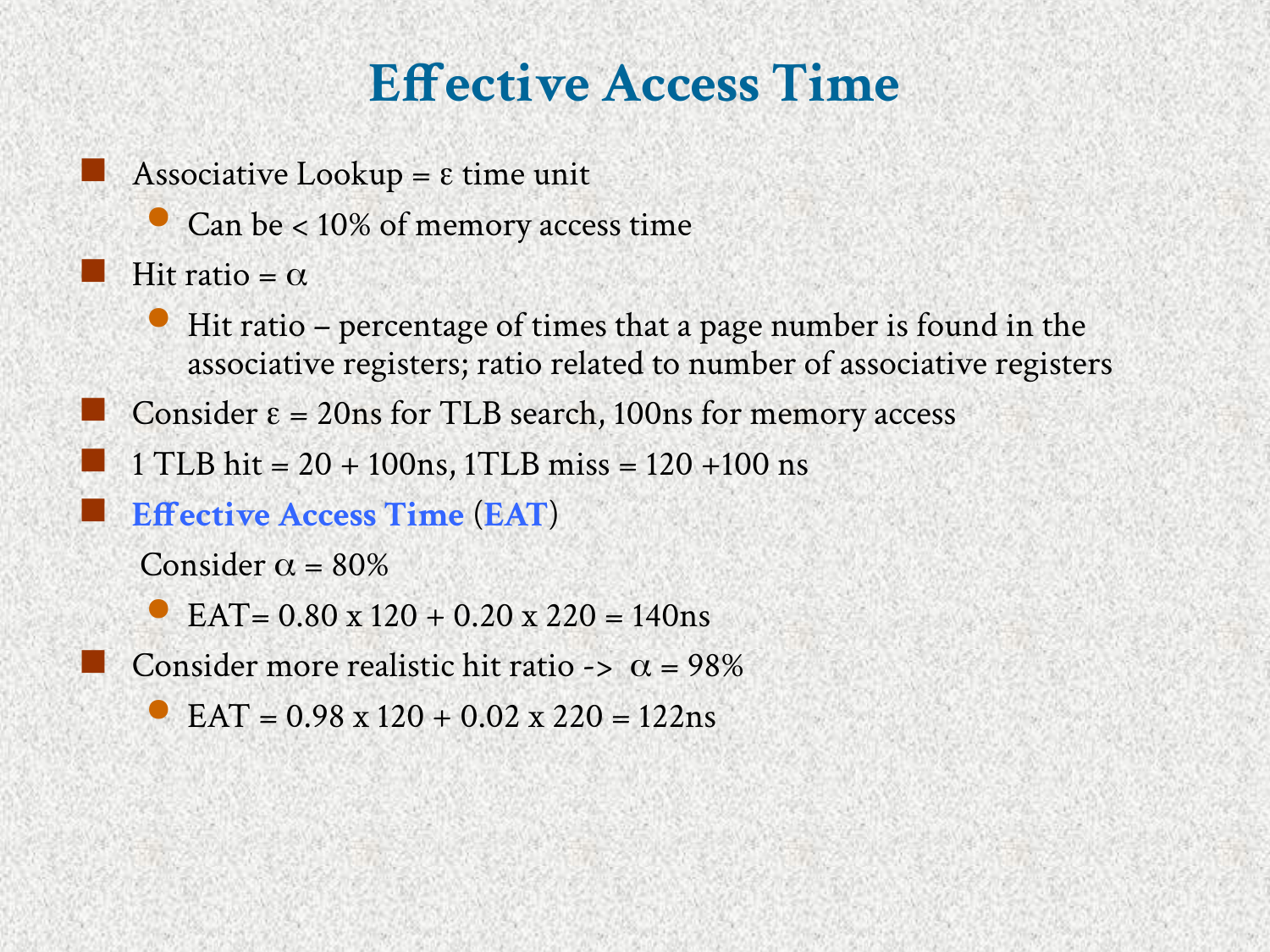

# Effective Access Time
Associative Lookup = ε time unit
Can be < 10% of memory access time
Hit ratio = α
Hit ratio – percentage of times that a page number is found in the associative registers; ratio related to number of associative registers
Consider ε = 20ns for TLB search, 100ns for memory access
1 TLB hit = 20 + 100ns, 1TLB miss = 120 +100 ns
Effective Access Time (EAT)
	 Consider α = 80%
EAT= 0.80 x 120 + 0.20 x 220 = 140ns
Consider more realistic hit ratio ->  α = 98%
EAT = 0.98 x 120 + 0.02 x 220 = 122ns